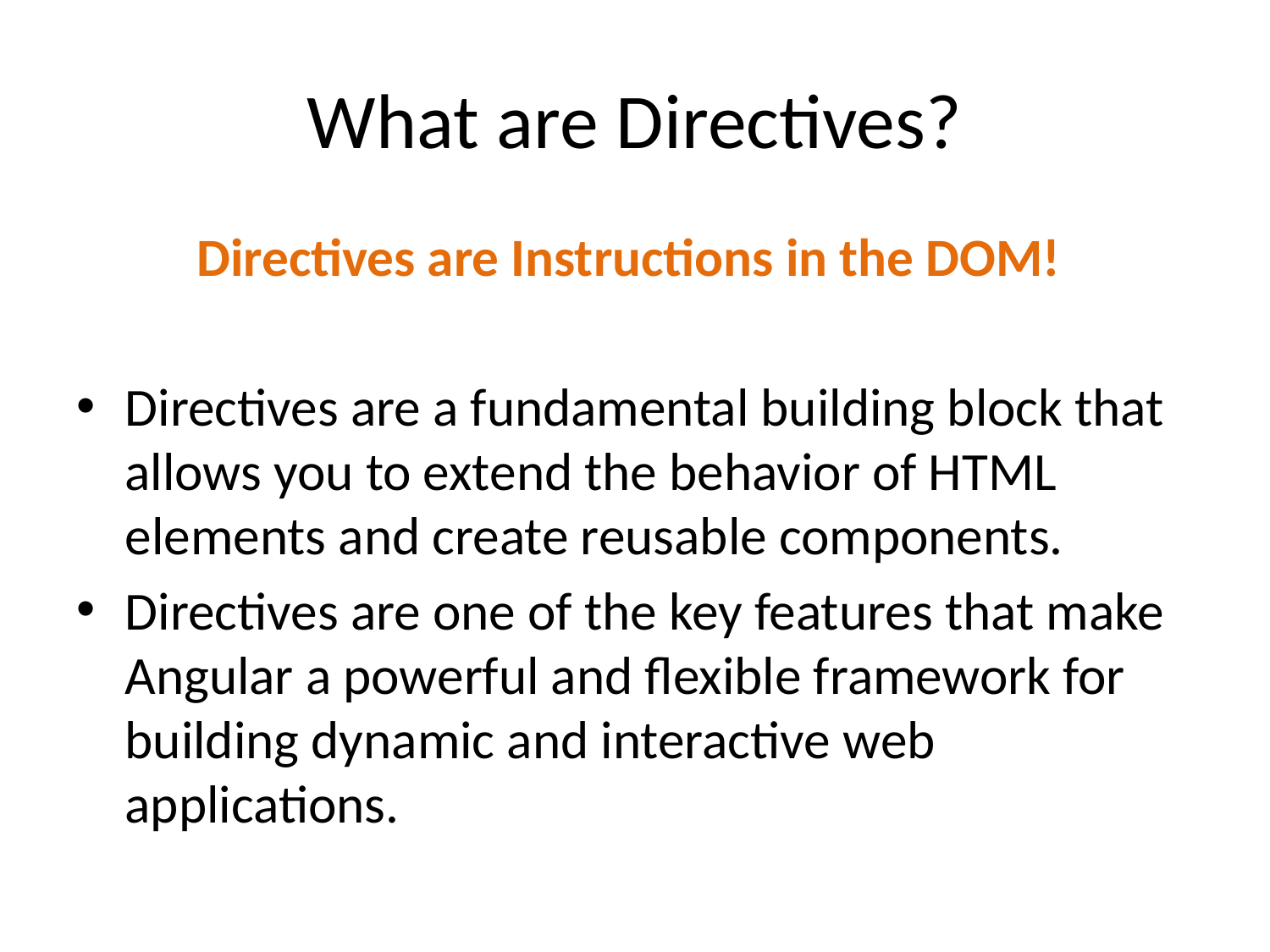

# What are Directives?
	Directives are Instructions in the DOM!

Directives are a fundamental building block that allows you to extend the behavior of HTML elements and create reusable components.
Directives are one of the key features that make Angular a powerful and flexible framework for building dynamic and interactive web applications.